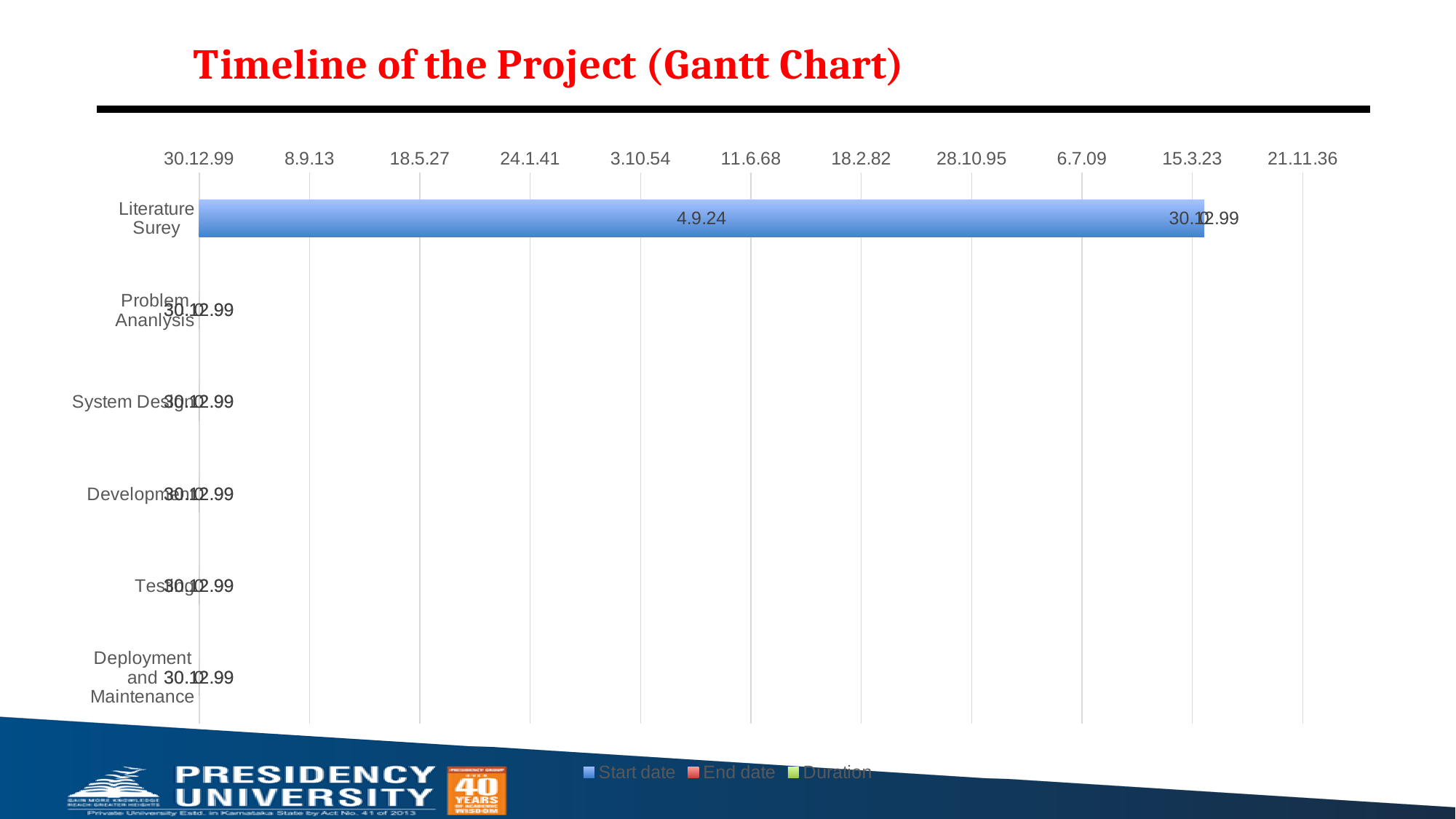

Timeline of the Project (Gantt Chart)

### Chart

| Category | Start date | End date | Duration |
|---|---|---|---|
| Literature Surey | 45539.3 | 0.0 | 0.0 |
| Problem Ananlysis | 0.0 | 0.0 | 0.0 |
| System Design | 0.0 | 0.0 | 0.0 |
| Development | 0.0 | 0.0 | 0.0 |
| Testing | 0.0 | 0.0 | 0.0 |
| Deployment and Maintenance | 0.0 | 0.0 | 0.0 |